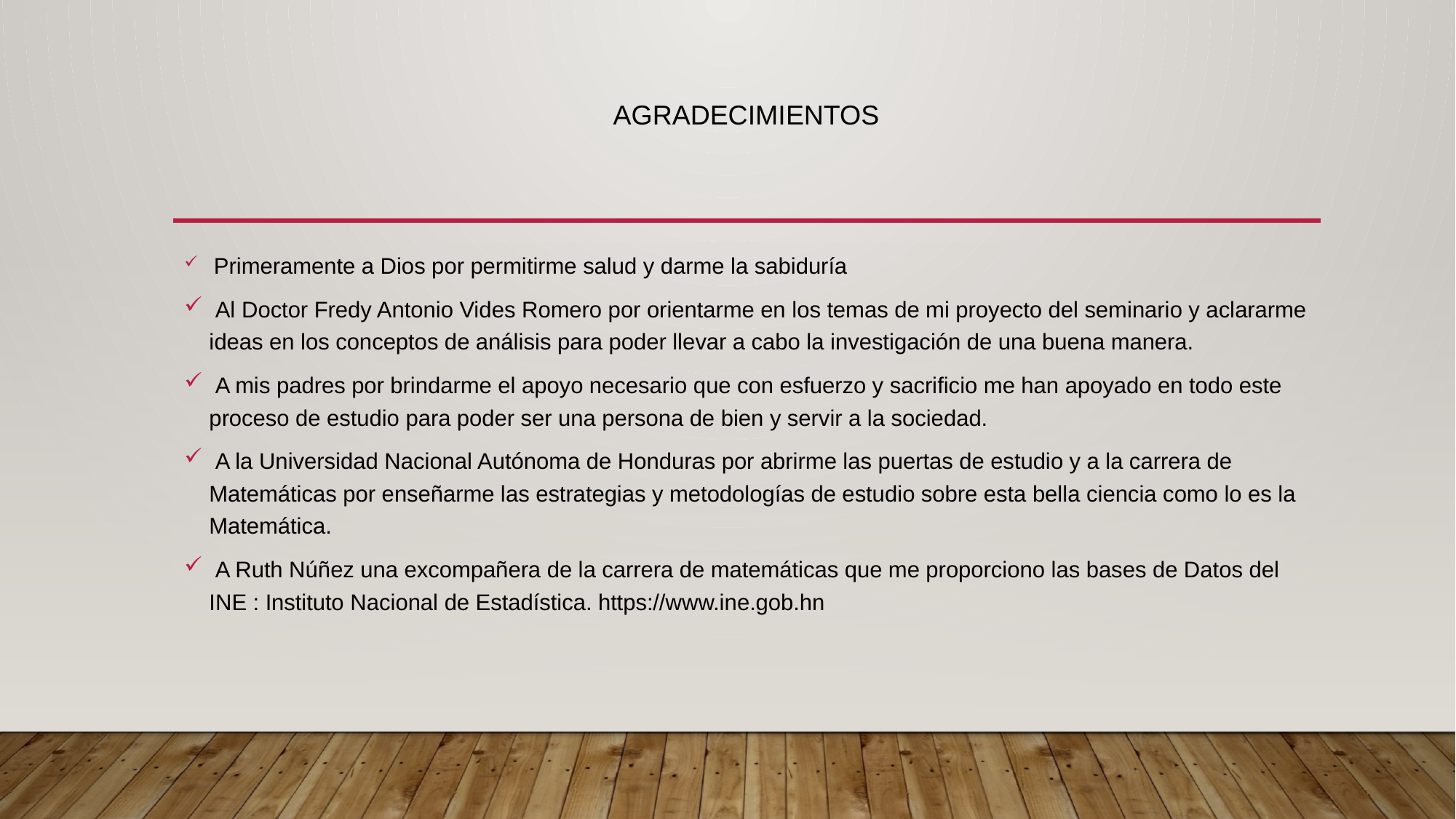

# Agradecimientos
 Primeramente a Dios por permitirme salud y darme la sabiduría
 Al Doctor Fredy Antonio Vides Romero por orientarme en los temas de mi proyecto del seminario y aclararme ideas en los conceptos de análisis para poder llevar a cabo la investigación de una buena manera.
 A mis padres por brindarme el apoyo necesario que con esfuerzo y sacrificio me han apoyado en todo este proceso de estudio para poder ser una persona de bien y servir a la sociedad.
 A la Universidad Nacional Autónoma de Honduras por abrirme las puertas de estudio y a la carrera de Matemáticas por enseñarme las estrategias y metodologías de estudio sobre esta bella ciencia como lo es la Matemática.
 A Ruth Núñez una excompañera de la carrera de matemáticas que me proporciono las bases de Datos del INE : Instituto Nacional de Estadística. https://www.ine.gob.hn